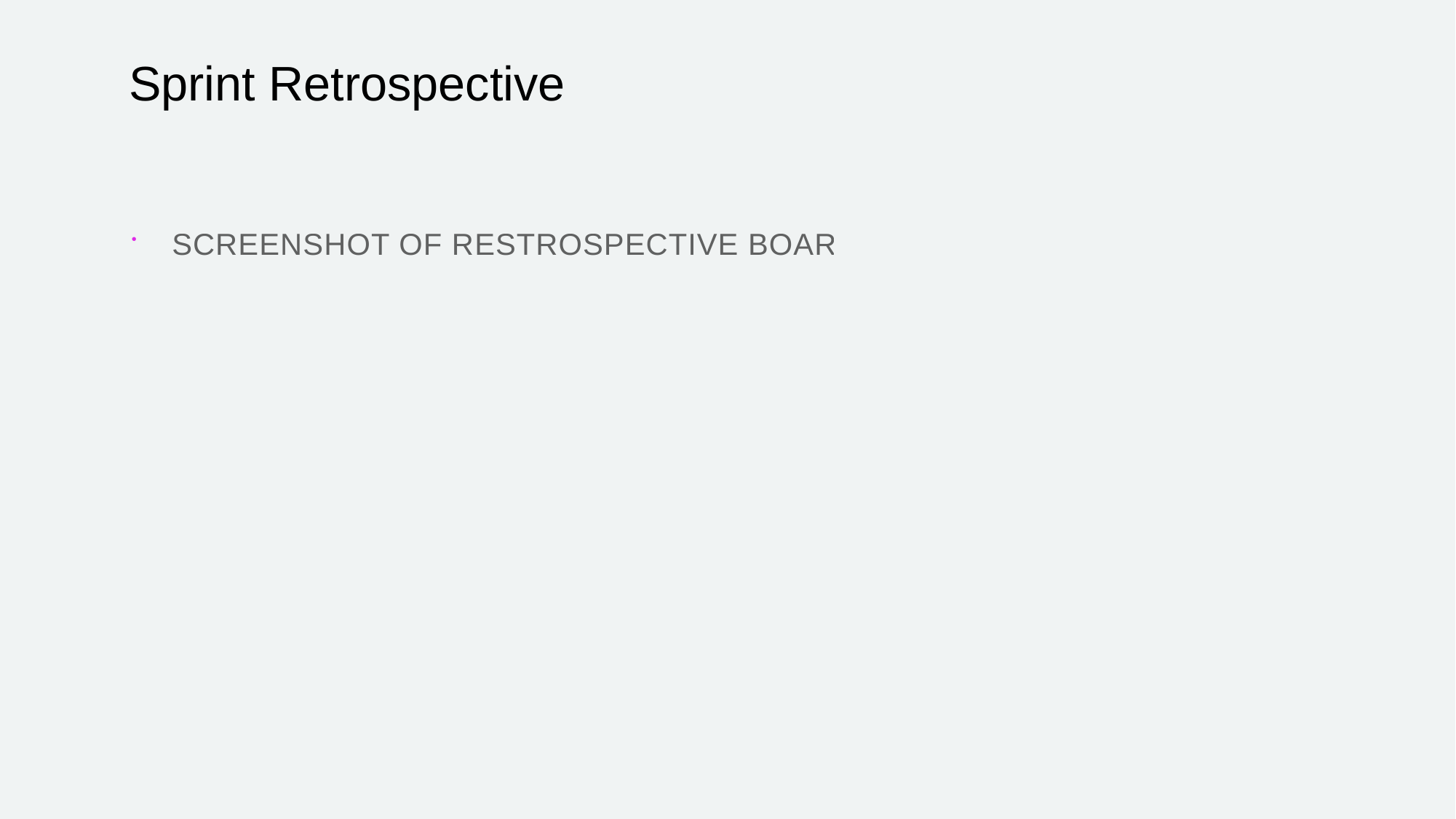

# Sprint Retrospective
SCREENSHOT OF RESTROSPECTIVE BOARD